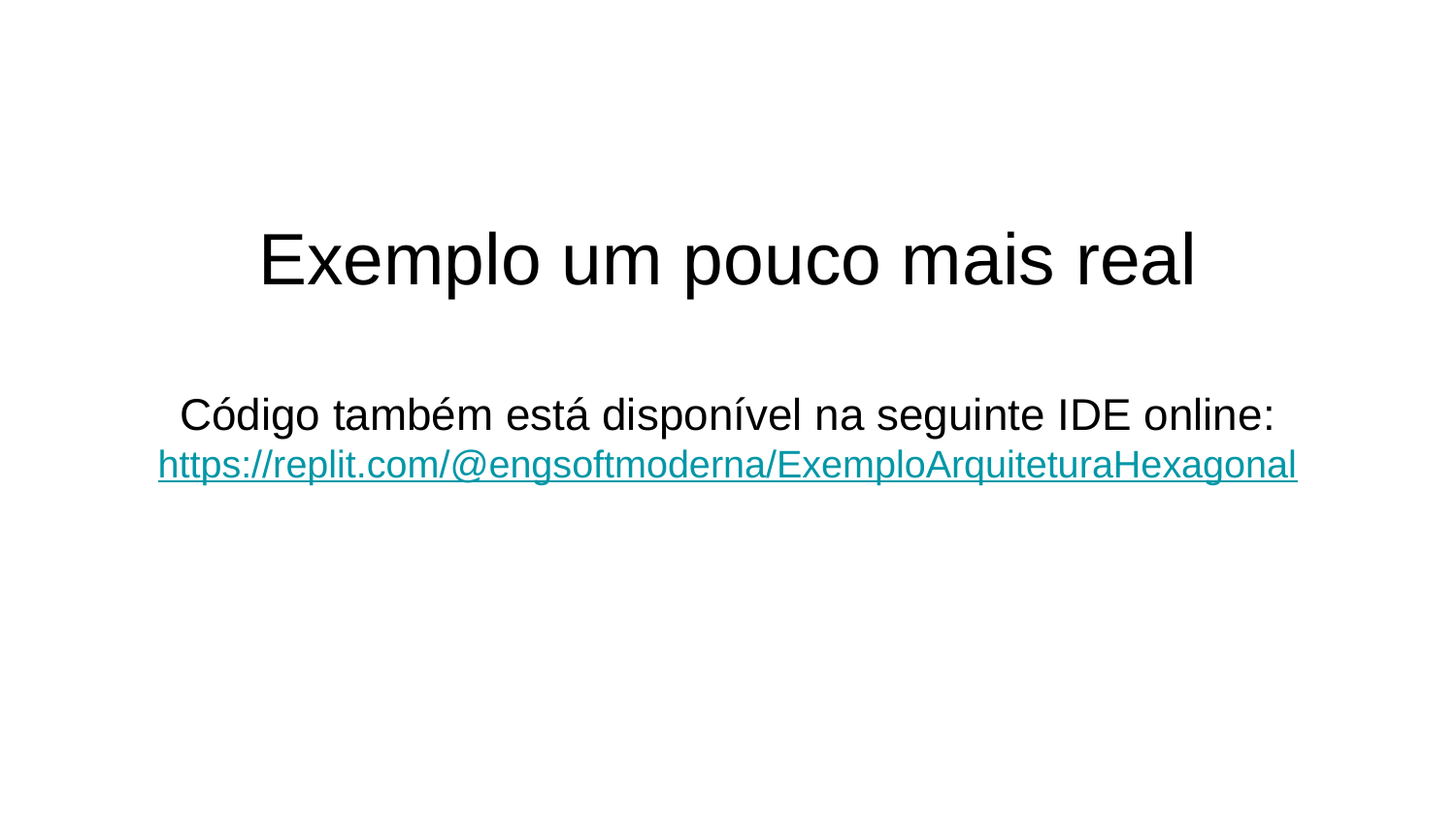

# Exemplo um pouco mais real

Código também está disponível na seguinte IDE online:
https://replit.com/@engsoftmoderna/ExemploArquiteturaHexagonal